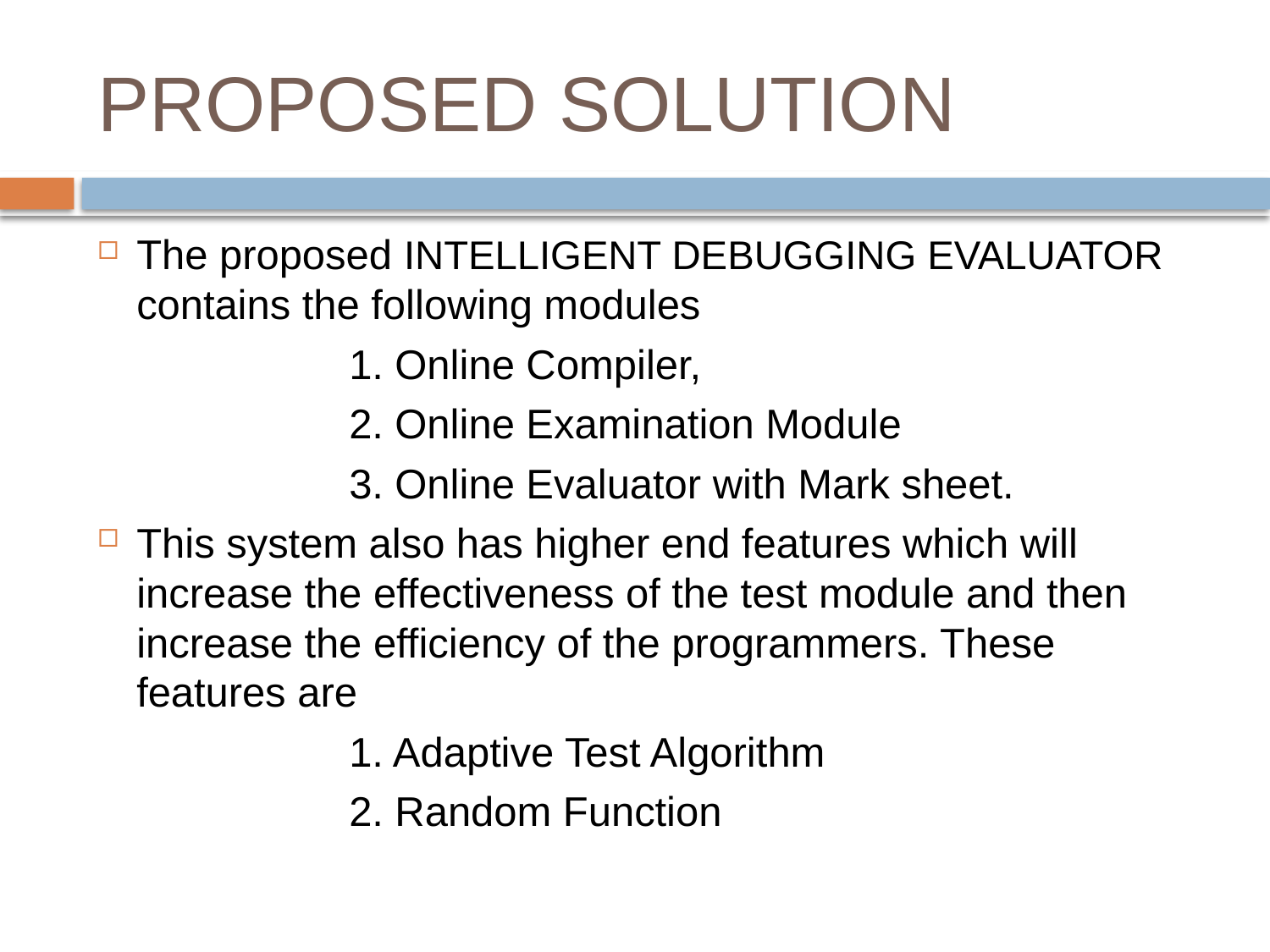

# PROPOSED SOLUTION
The proposed INTELLIGENT DEBUGGING EVALUATOR contains the following modules
                      1. Online Compiler,
                      2. Online Examination Module
                      3. Online Evaluator with Mark sheet.
This system also has higher end features which will increase the effectiveness of the test module and then increase the efficiency of the programmers. These features are
                      1. Adaptive Test Algorithm
                      2. Random Function